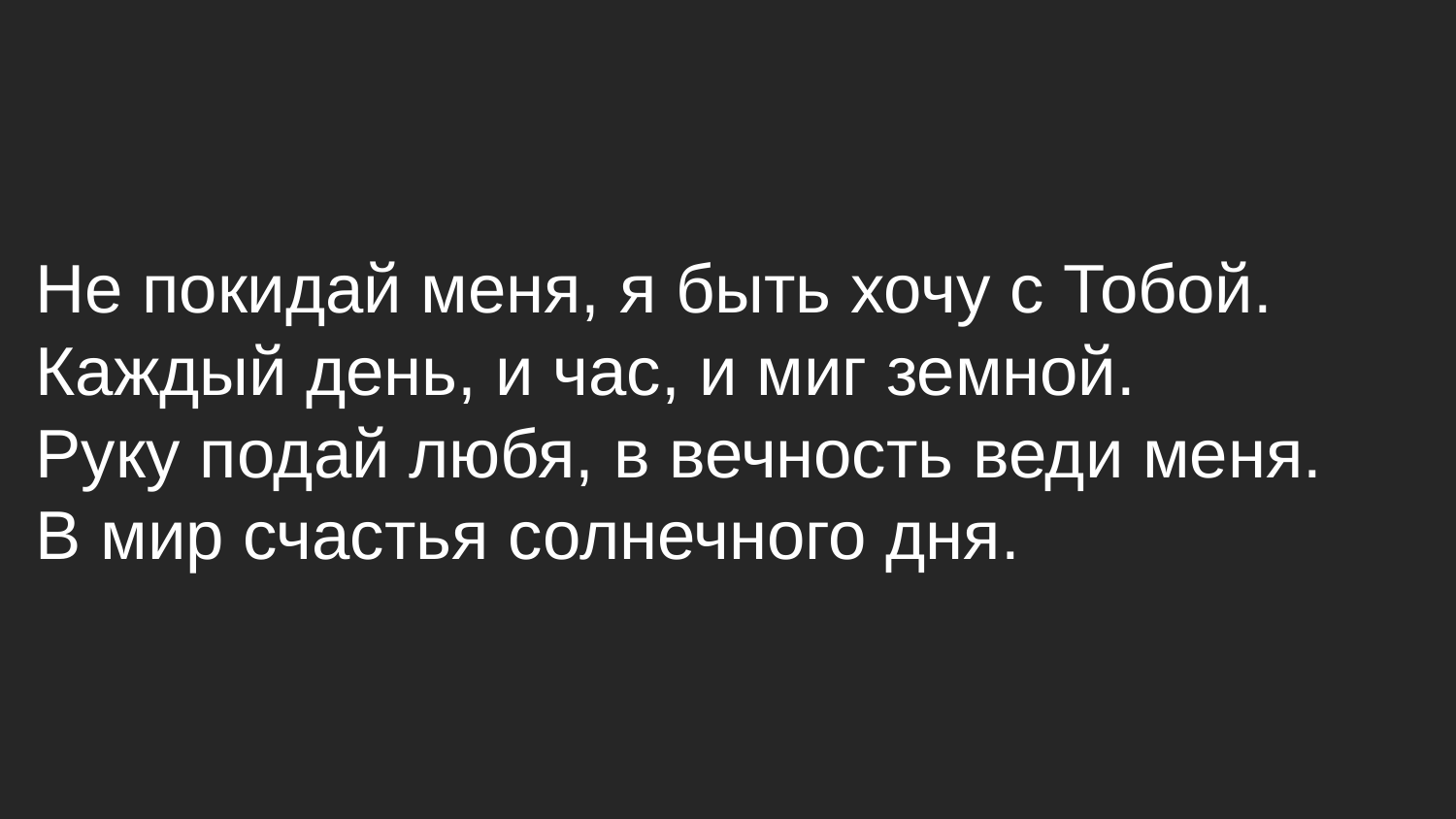

Не покидай меня, я быть хочу с Тобой.
Каждый день, и час, и миг земной.
Руку подай любя, в вечность веди меня.
В мир счастья солнечного дня.